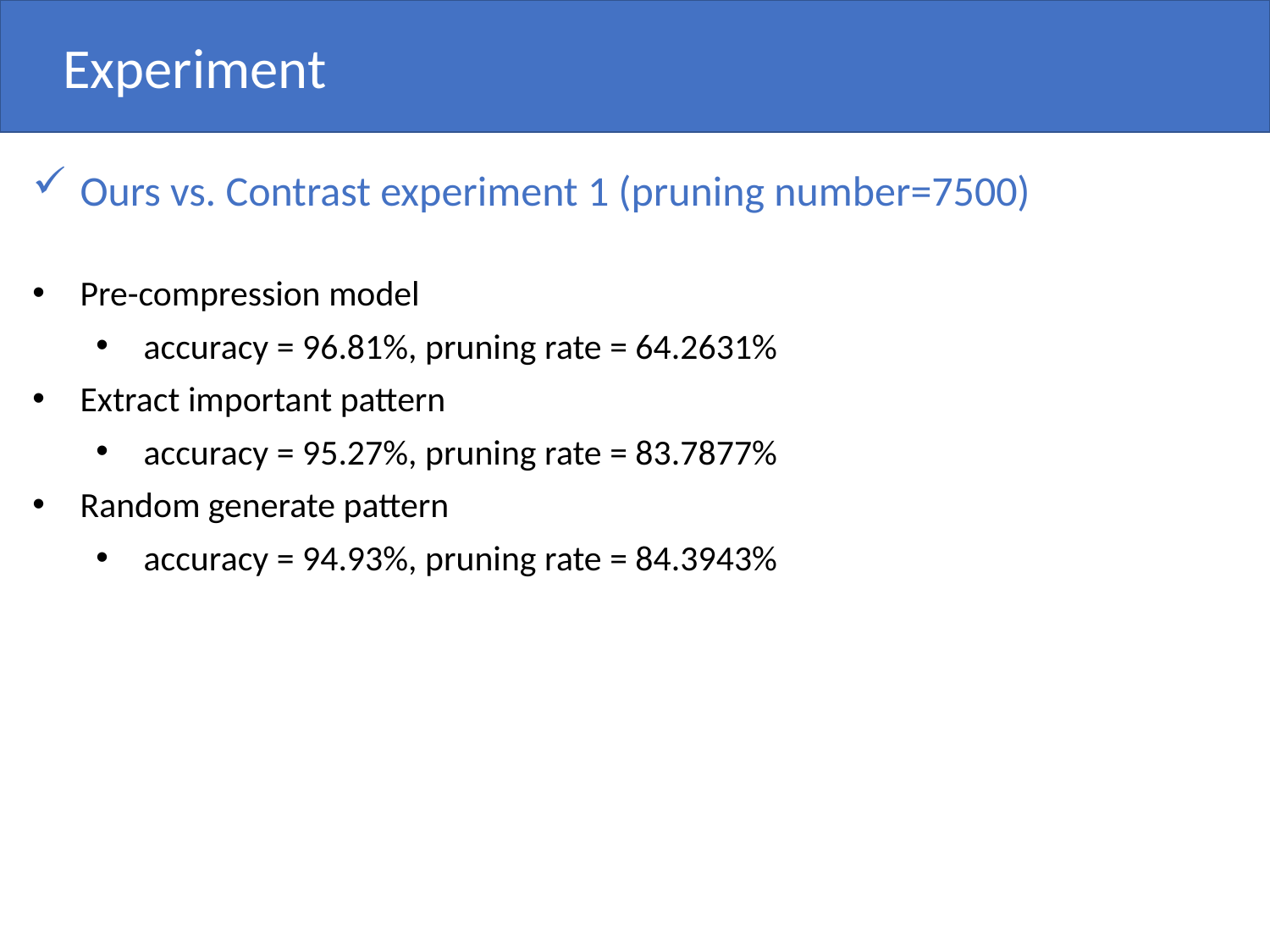

Experiment
Ours vs. Contrast experiment 1 (pruning number=7500)
Pre-compression model
accuracy = 96.81%, pruning rate = 64.2631%
Extract important pattern
accuracy = 95.27%, pruning rate = 83.7877%
Random generate pattern
accuracy = 94.93%, pruning rate = 84.3943%